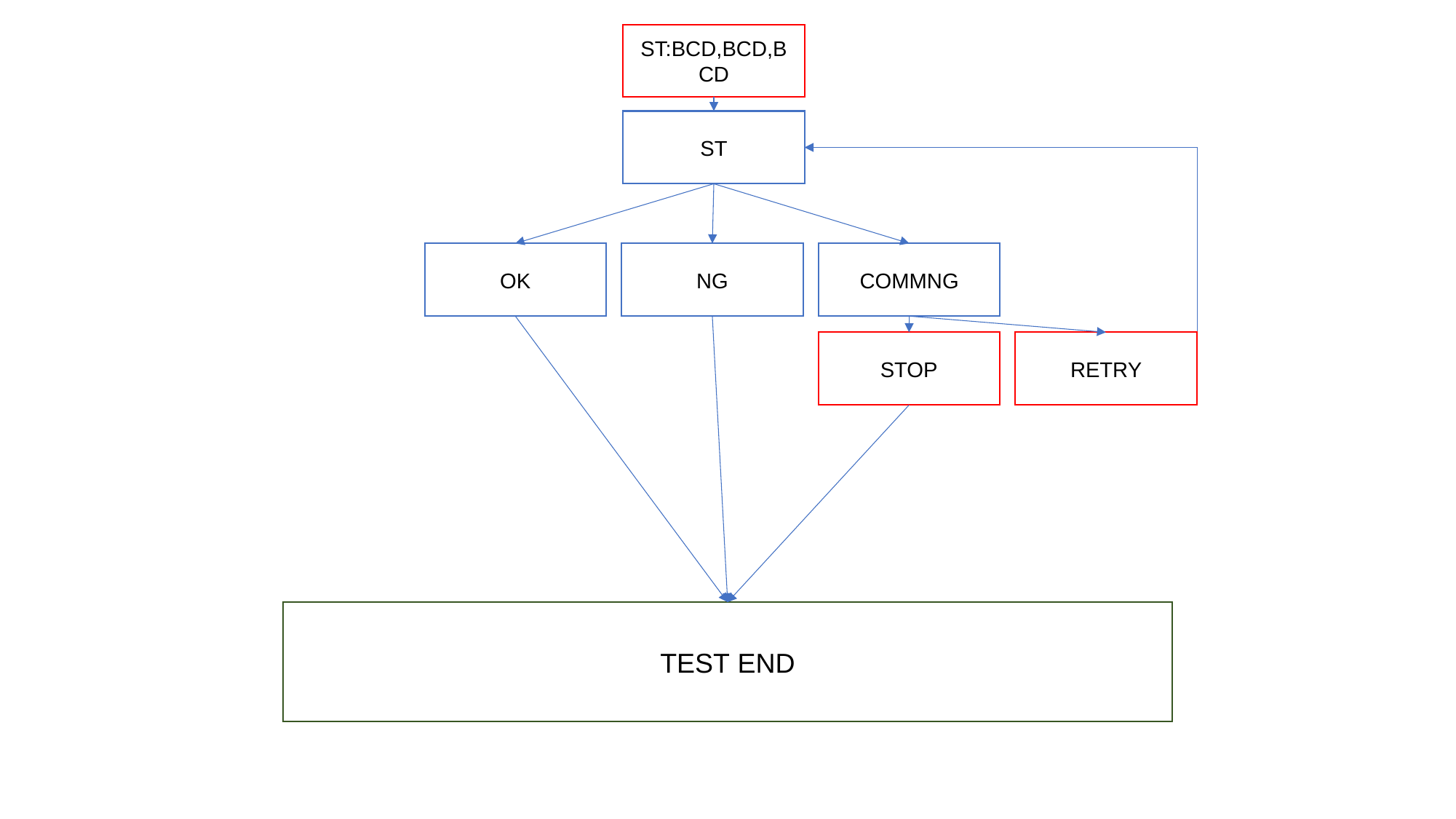

ST:BCD,BCD,BCD
ST
OK
NG
COMMNG
STOP
RETRY
TEST END